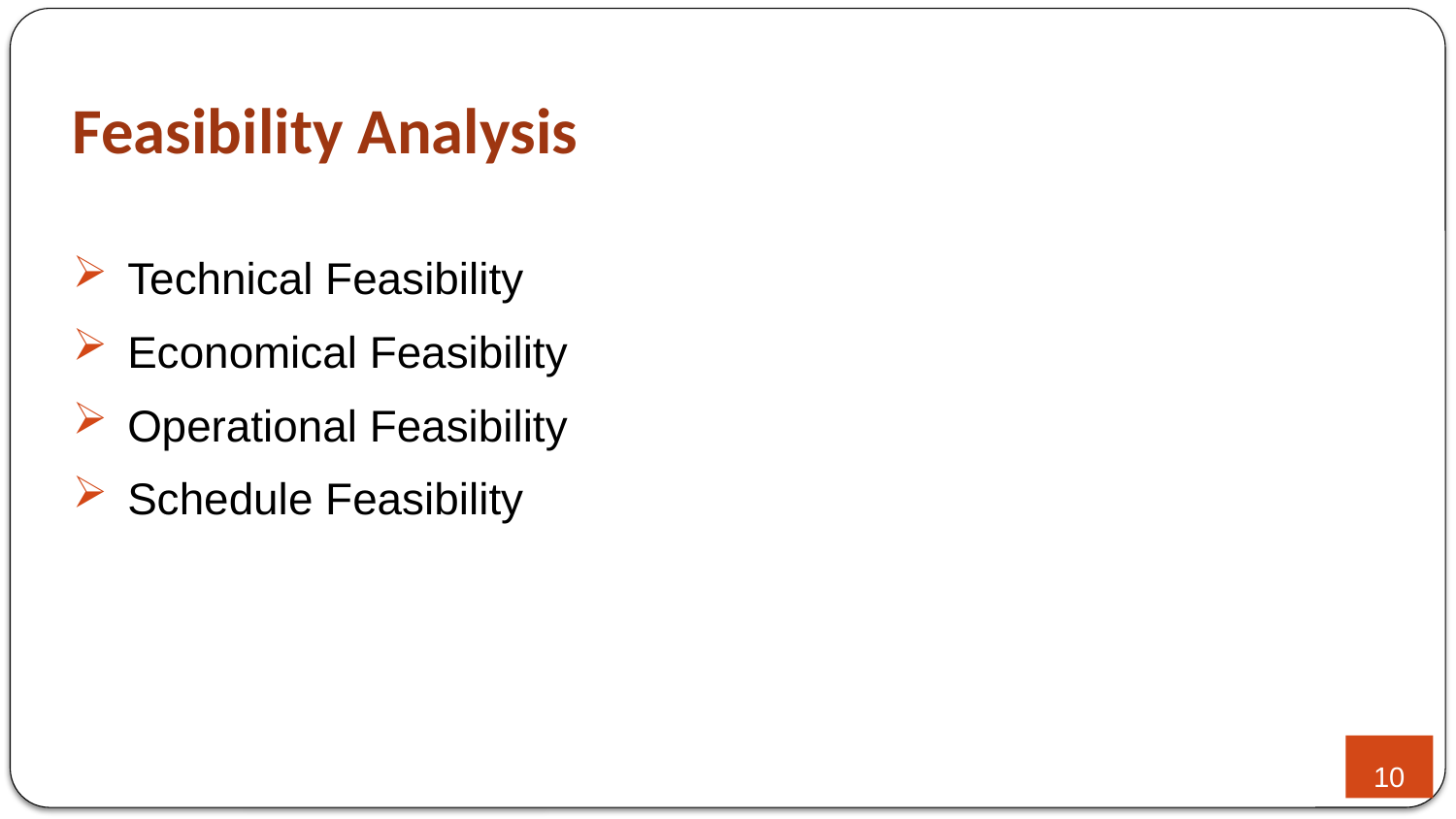

# Feasibility Analysis
Technical Feasibility
Economical Feasibility
Operational Feasibility
Schedule Feasibility

10